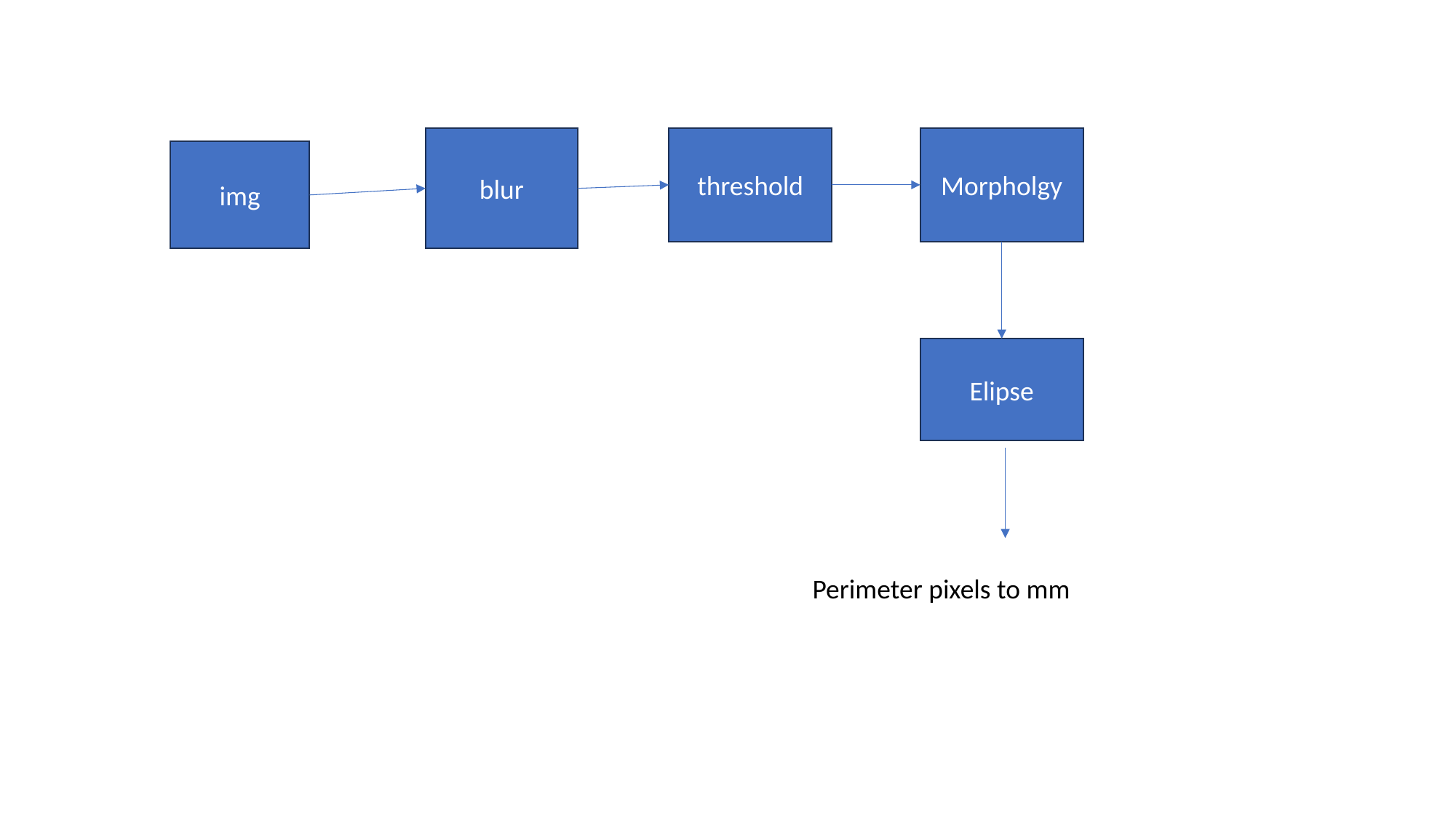

blur
threshold
Morpholgy
img
Elipse
Perimeter pixels to mm